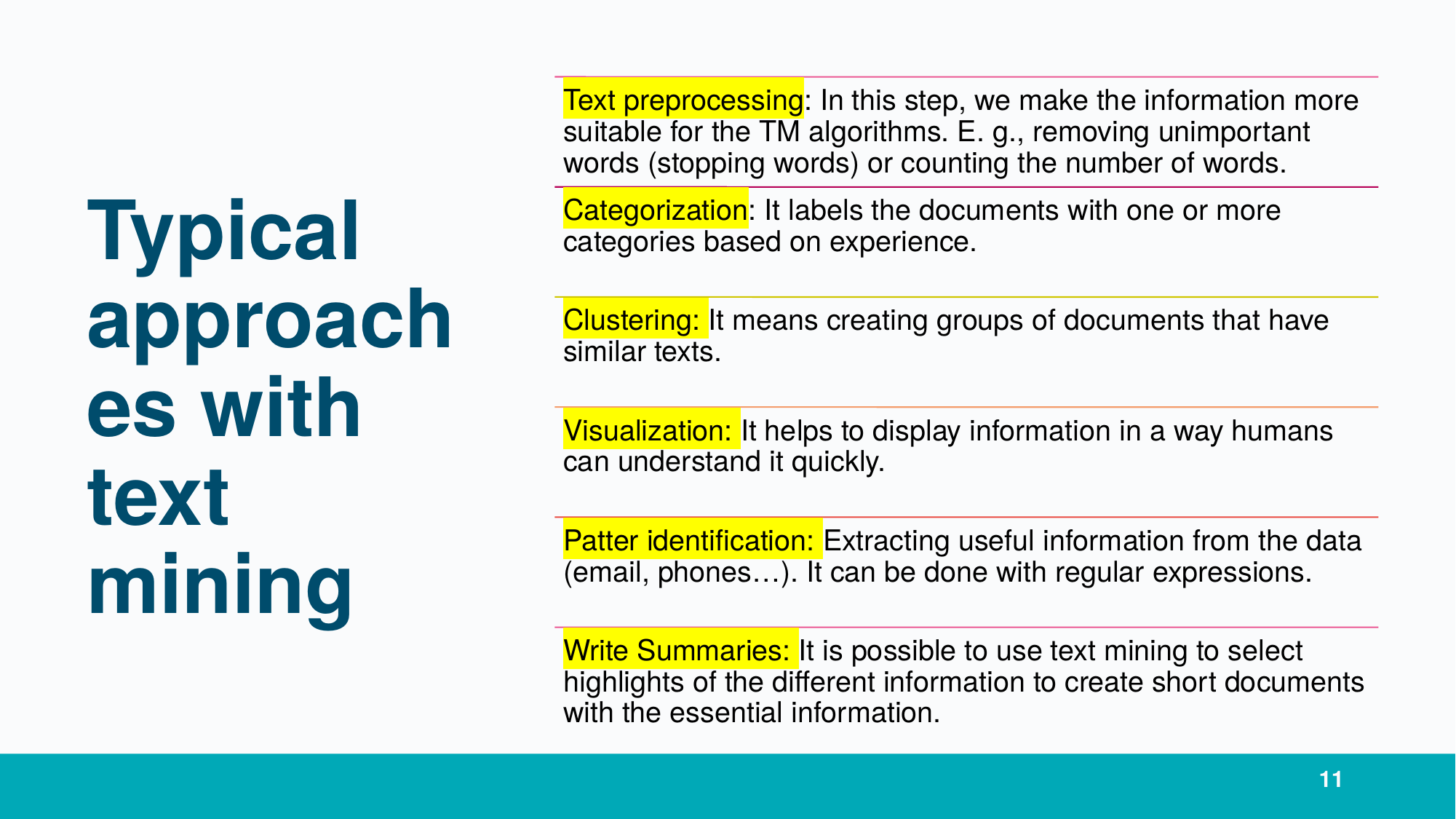

Text preprocessing: In this step, we make the information more suitable for the TM algorithms. E. g., removing unimportant words (stopping words) or counting the number of words.
Categorization: It labels the documents with one or more categories based on experience.
Clustering: It means creating groups of documents that have similar texts.
Visualization: It helps to display information in a way humans can understand it quickly.
Patter identification: Extracting useful information from the data (email, phones…). It can be done with regular expressions.
Write Summaries: It is possible to use text mining to select highlights of the different information to create short documents with the essential information.
# Typical approaches with text mining
11